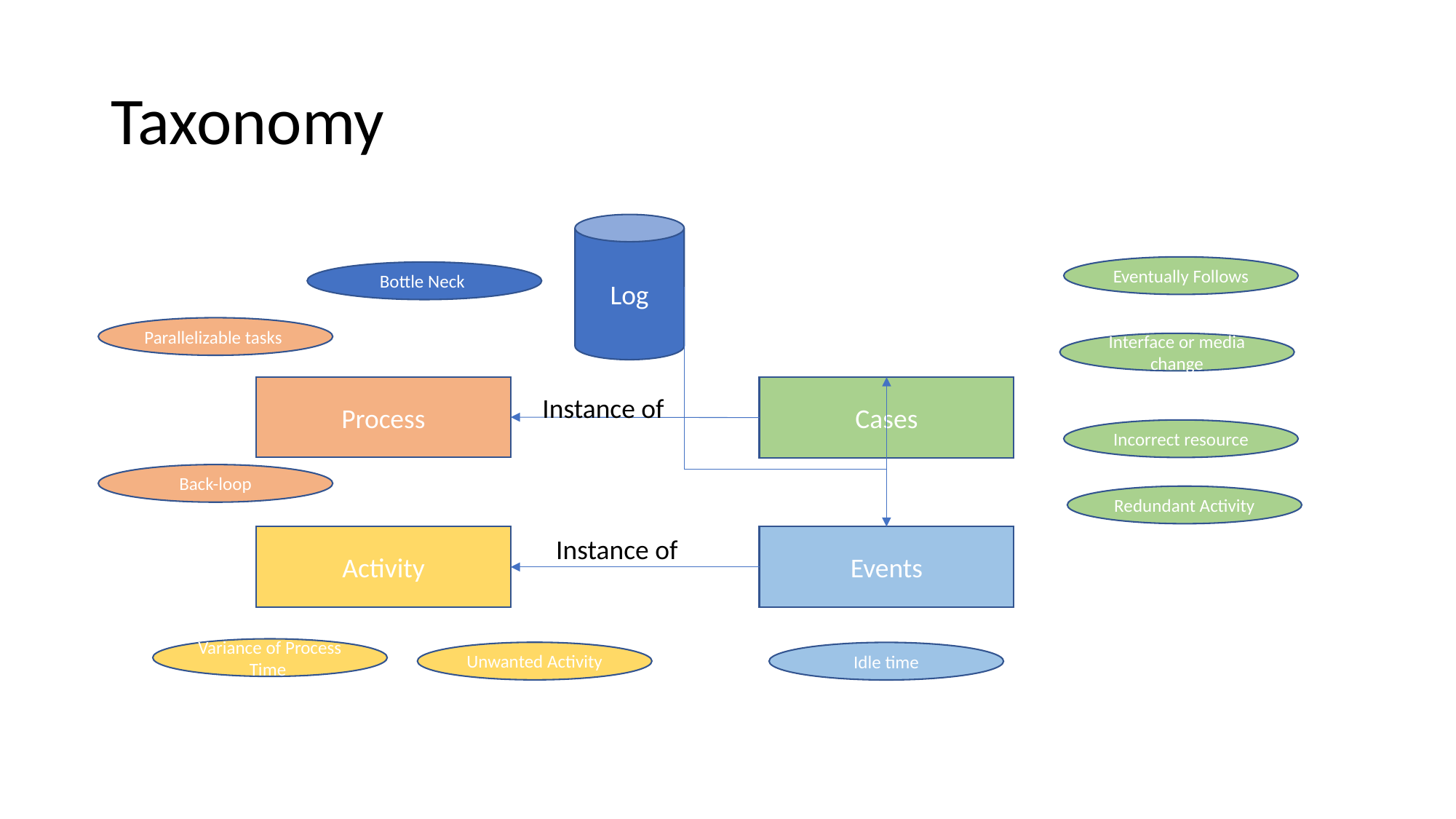

# Taxonomy
Log

Eventually Follows
Bottle Neck
Parallelizable tasks
Interface or media change
Process
Cases
Instance of
Incorrect resource
Back-loop
Redundant Activity
Activity
Instance of
Events
Variance of Process Time
Unwanted Activity
Idle time